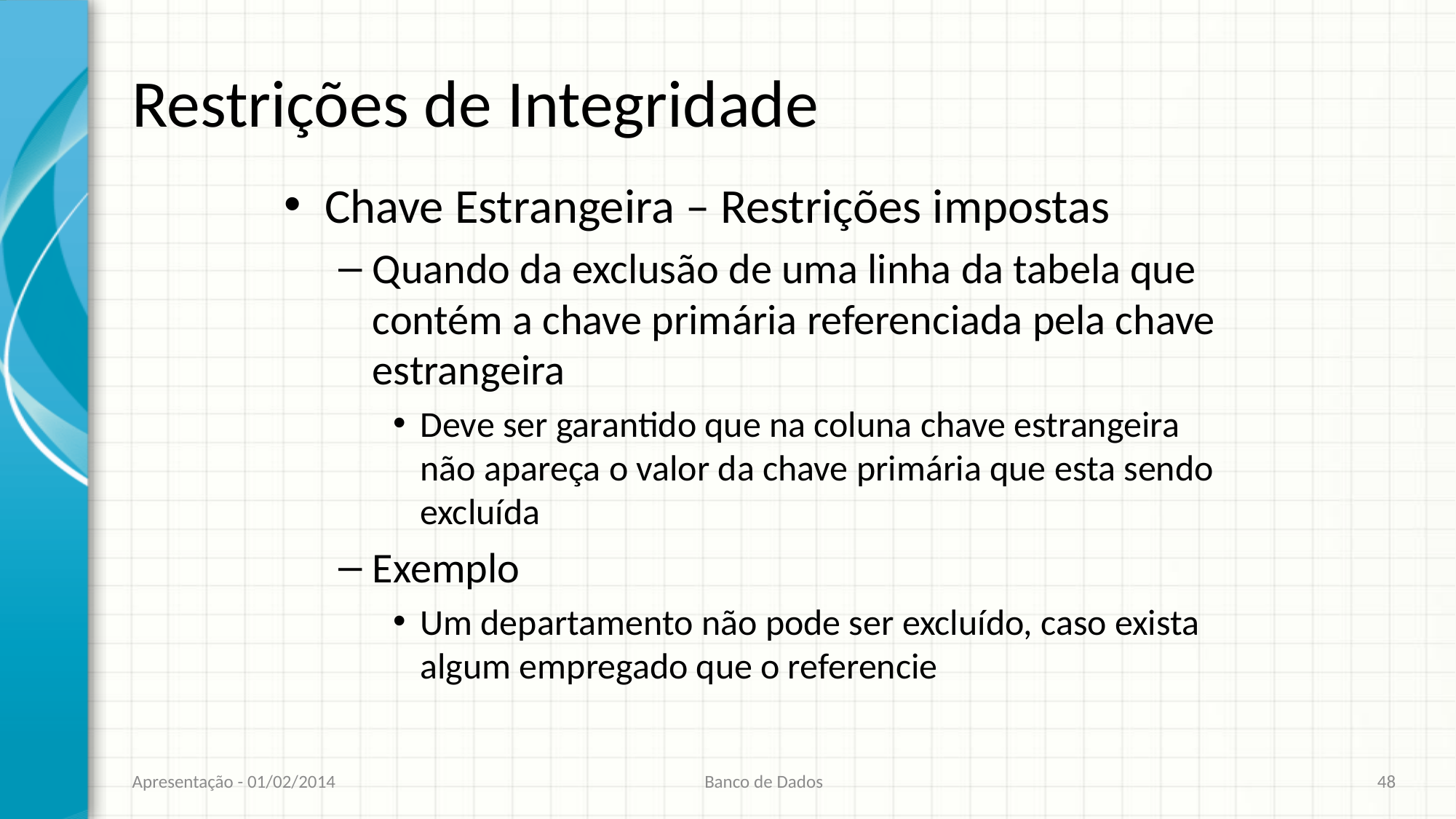

# Restrições de Integridade
Chave Estrangeira – Restrições impostas
Quando da exclusão de uma linha da tabela que contém a chave primária referenciada pela chave estrangeira
Deve ser garantido que na coluna chave estrangeira não apareça o valor da chave primária que esta sendo excluída
Exemplo
Um departamento não pode ser excluído, caso exista algum empregado que o referencie
Apresentação - 01/02/2014
Banco de Dados
48